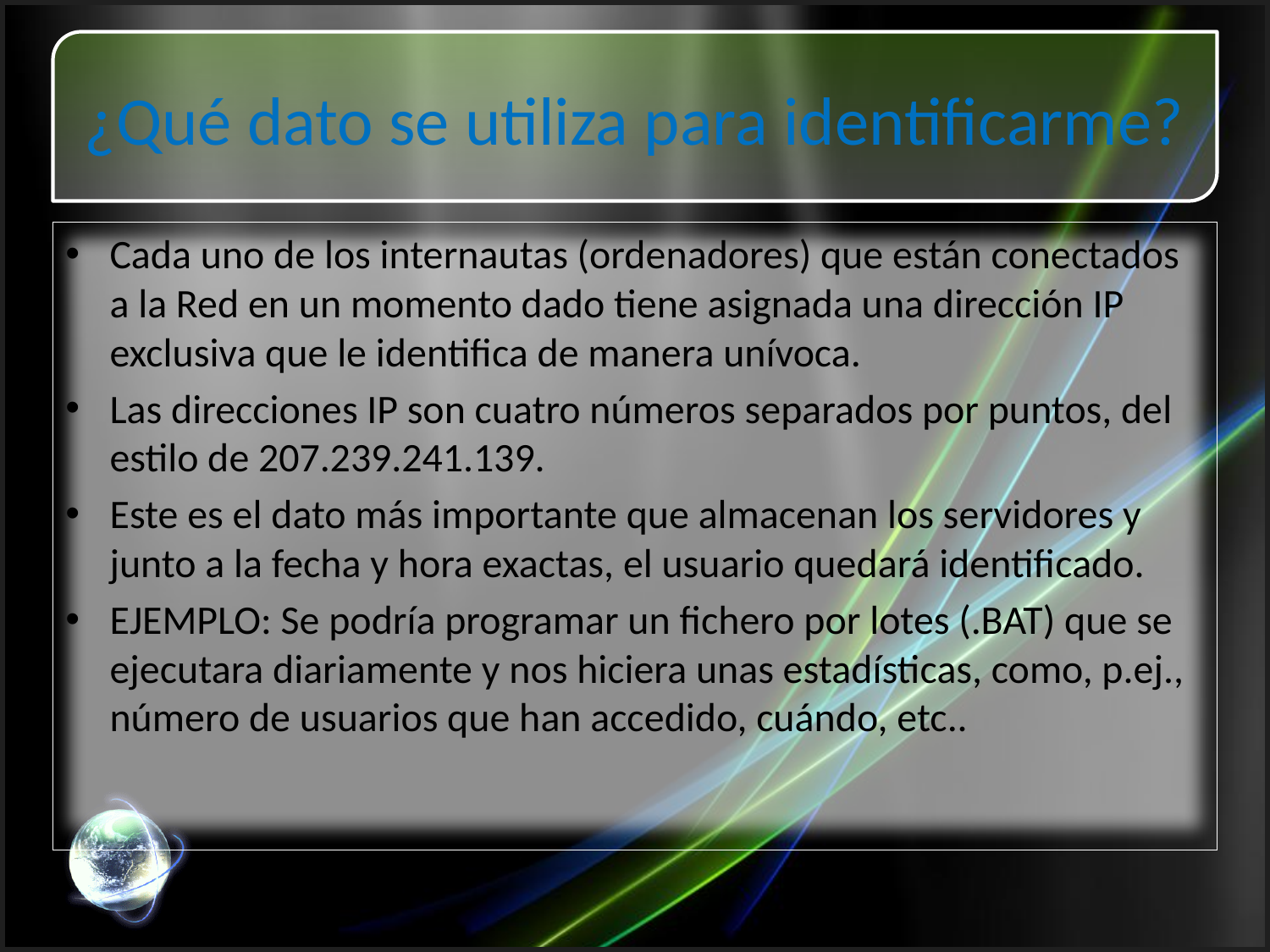

# ¿Qué dato se utiliza para identificarme?
Cada uno de los internautas (ordenadores) que están conectados a la Red en un momento dado tiene asignada una dirección IP exclusiva que le identifica de manera unívoca.
Las direcciones IP son cuatro números separados por puntos, del estilo de 207.239.241.139.
Este es el dato más importante que almacenan los servidores y junto a la fecha y hora exactas, el usuario quedará identificado.
EJEMPLO: Se podría programar un fichero por lotes (.BAT) que se ejecutara diariamente y nos hiciera unas estadísticas, como, p.ej., número de usuarios que han accedido, cuándo, etc..